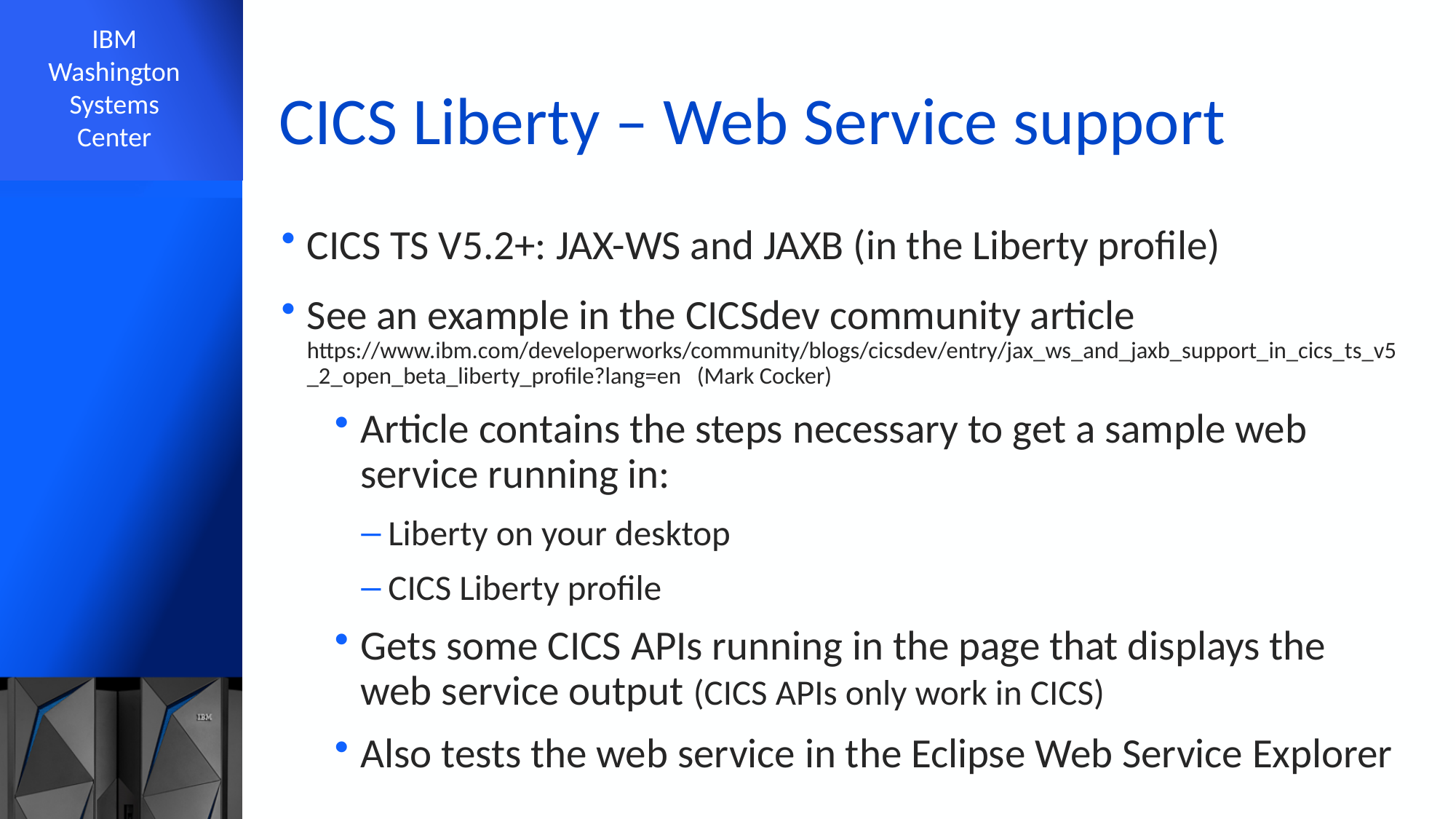

# CICS Liberty – Web Service support
CICS TS V5.2+: JAX-WS and JAXB (in the Liberty profile)
See an example in the CICSdev community article https://www.ibm.com/developerworks/community/blogs/cicsdev/entry/jax_ws_and_jaxb_support_in_cics_ts_v5_2_open_beta_liberty_profile?lang=en   (Mark Cocker)
Article contains the steps necessary to get a sample web service running in:
Liberty on your desktop
CICS Liberty profile
Gets some CICS APIs running in the page that displays the web service output (CICS APIs only work in CICS)
Also tests the web service in the Eclipse Web Service Explorer